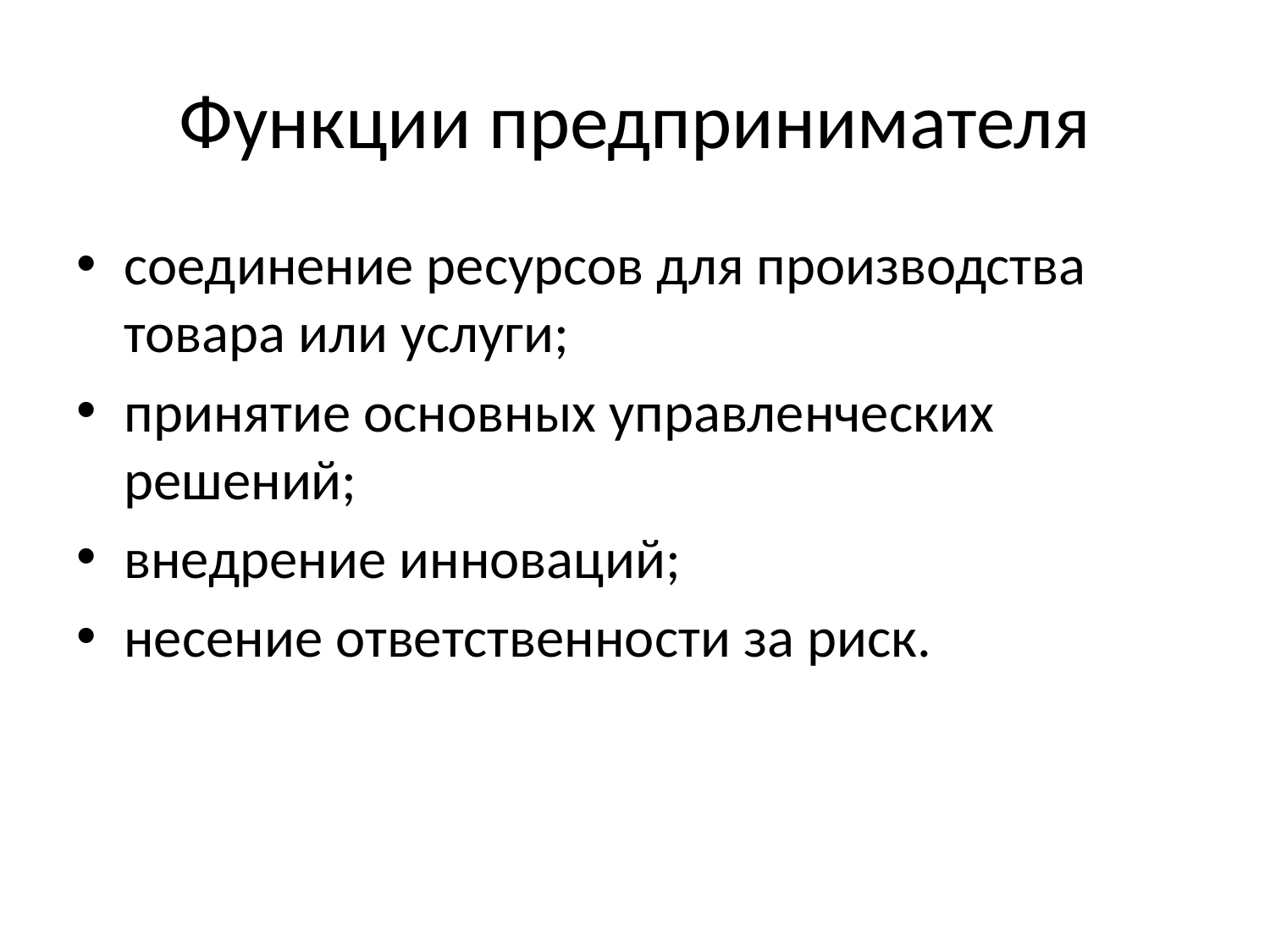

# Функции предпринимателя
соединение ресурсов для производства товара или услуги;
принятие основных управленческих решений;
внедрение инноваций;
несение ответственности за риск.